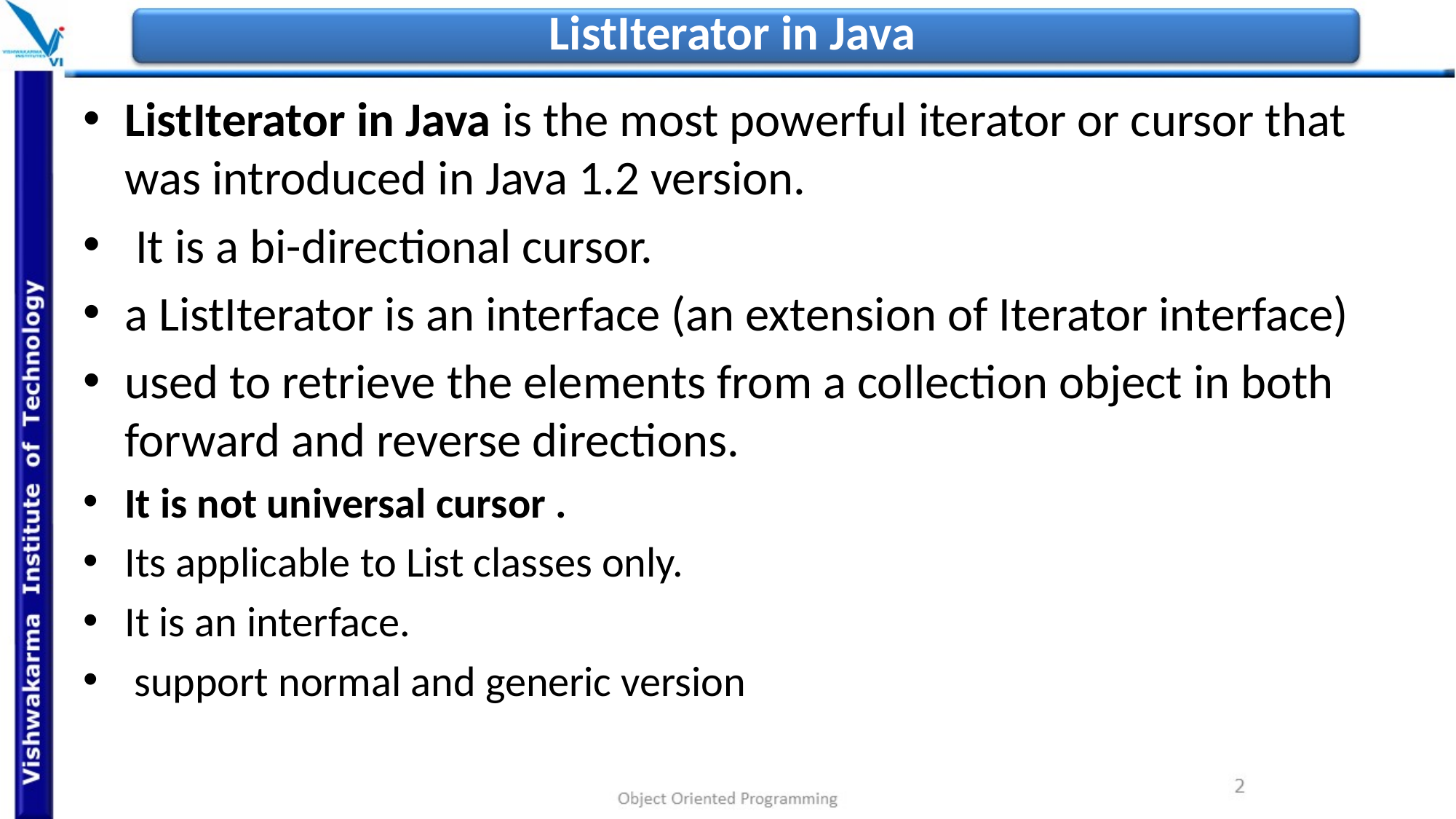

# ListIterator in Java
ListIterator in Java is the most powerful iterator or cursor that was introduced in Java 1.2 version.
 It is a bi-directional cursor.
a ListIterator is an interface (an extension of Iterator interface)
used to retrieve the elements from a collection object in both forward and reverse directions.
It is not universal cursor .
Its applicable to List classes only.
It is an interface.
 support normal and generic version